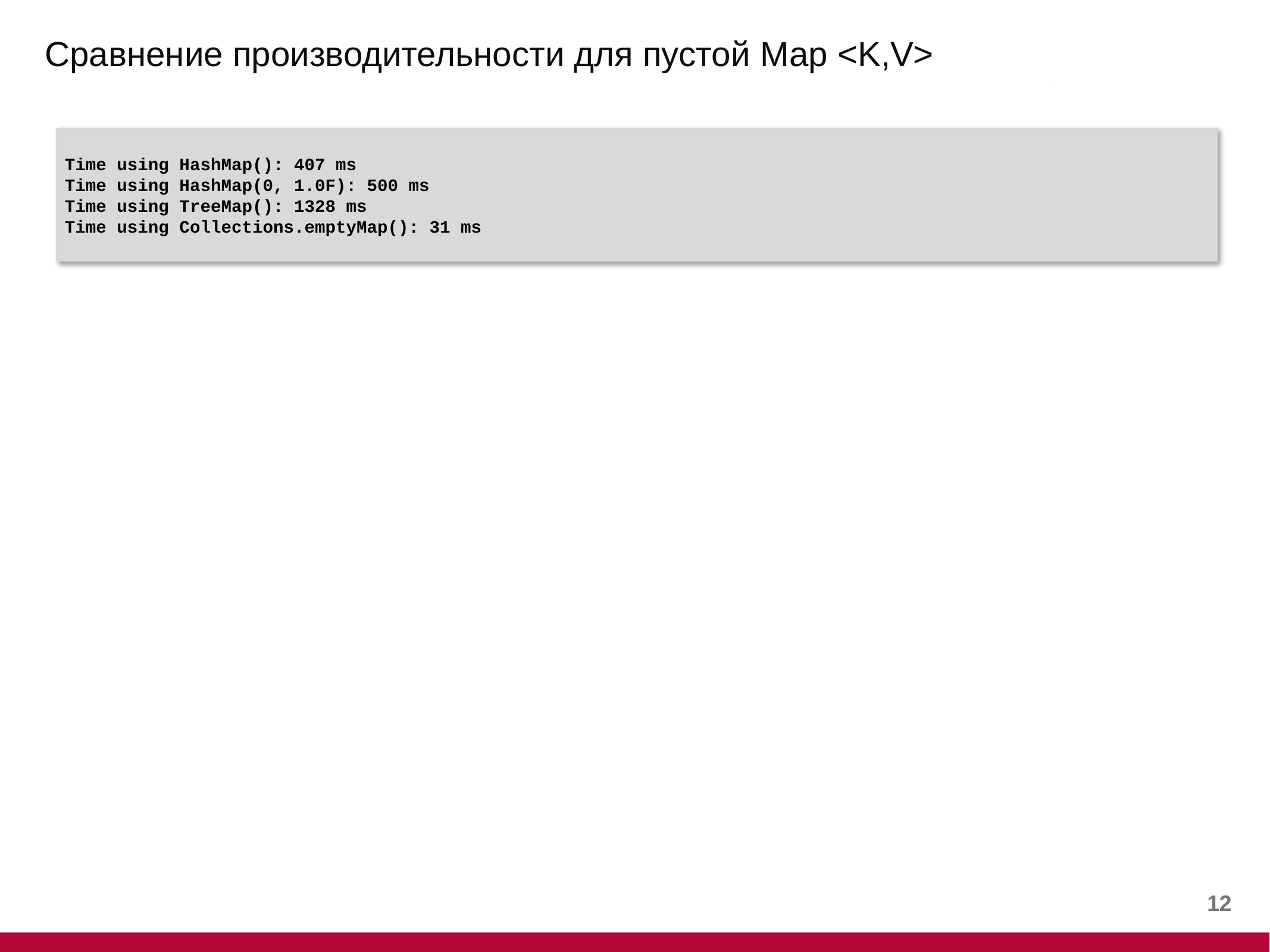

# Сравнение производительности для пустой Map <K,V>

Time using HashMap(): 407 ms
Time using HashMap(0, 1.0F): 500 ms
Time using TreeMap(): 1328 ms
Time using Collections.emptyMap(): 31 ms

12